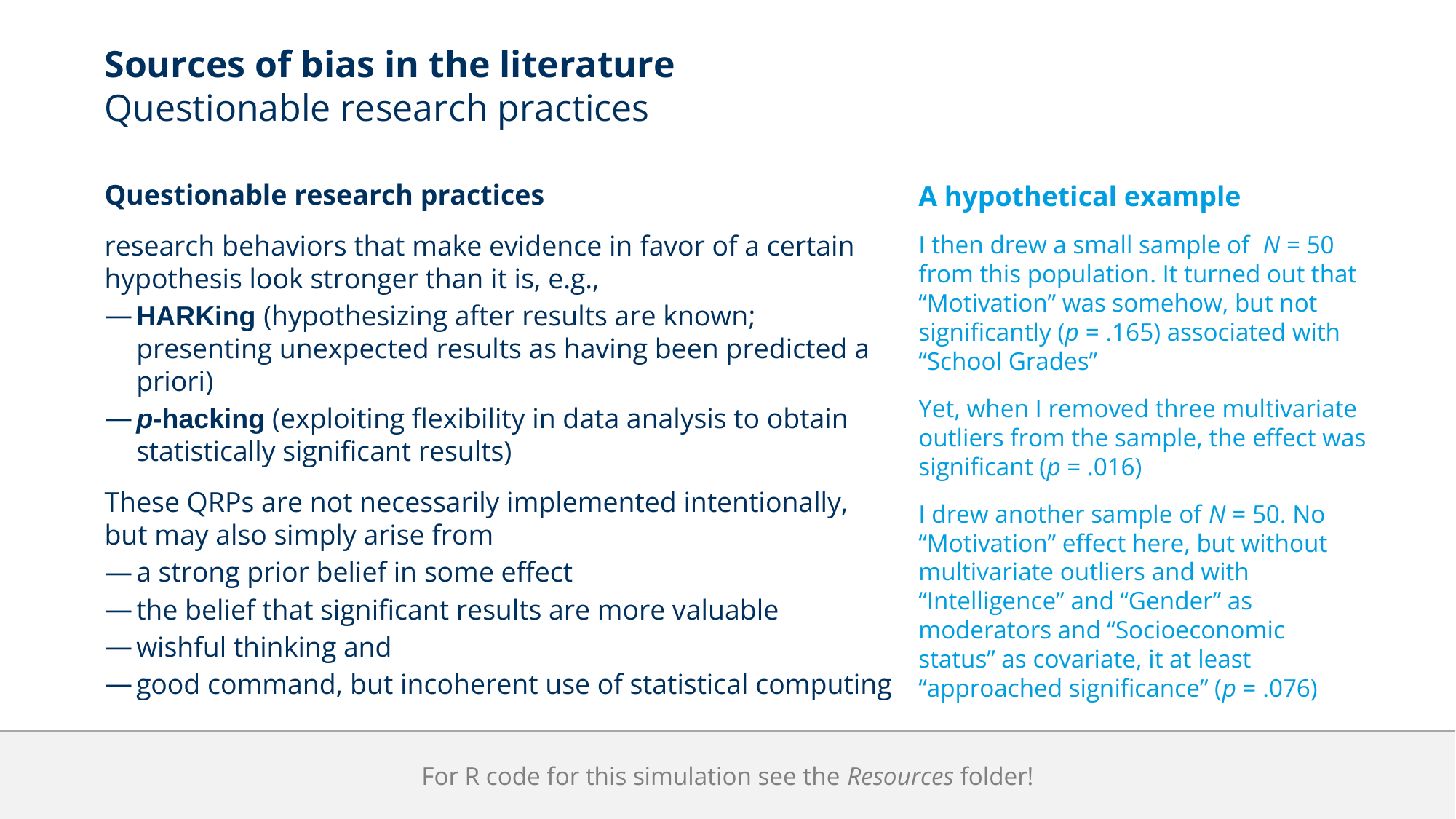

# Sources of bias in the literature Questionable research practices
Questionable research practices
research behaviors that make evidence in favor of a certain hypothesis look stronger than it is, e.g.,
HARKing (hypothesizing after results are known; presenting unexpected results as having been predicted a priori)
p-hacking (exploiting flexibility in data analysis to obtain statistically significant results)
These QRPs are not necessarily implemented intentionally, but may also simply arise from
a strong prior belief in some effect
the belief that significant results are more valuable
wishful thinking and
good command, but incoherent use of statistical computing

A hypothetical example
I then drew a small sample of  N = 50 from this population. It turned out that “Motivation” was somehow, but not significantly (p = .165) associated with “School Grades”
Yet, when I removed three multivariate outliers from the sample, the effect was significant (p = .016)
I drew another sample of N = 50. No “Motivation” effect here, but without multivariate outliers and with “Intelligence” and “Gender” as moderators and “Socioeconomic status” as covariate, it at least “approached significance” (p = .076)
For R code for this simulation see the Resources folder!